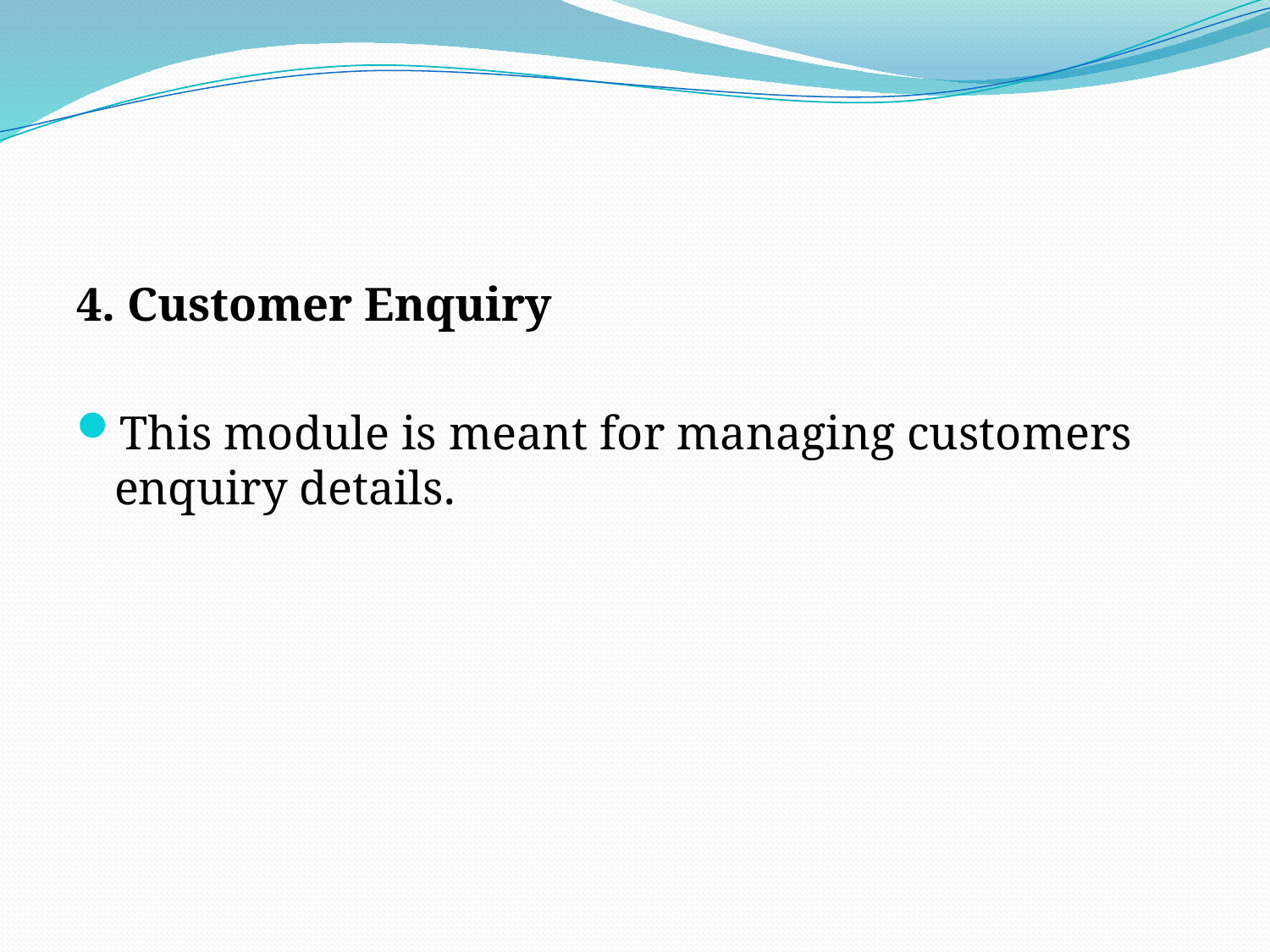

#
4. Customer Enquiry

This module is meant for managing customers enquiry details.